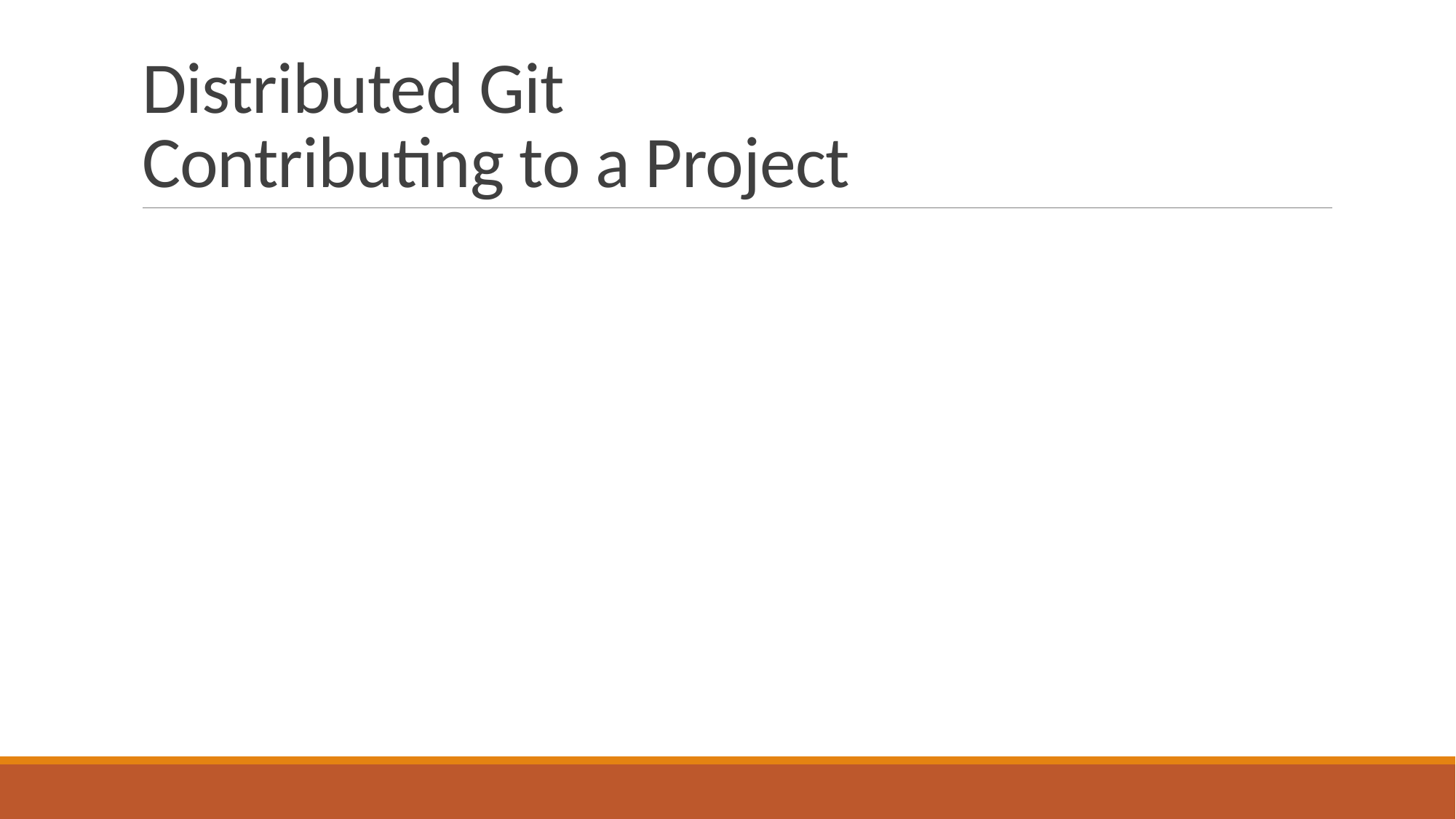

# Distributed Git Contributing to a Project